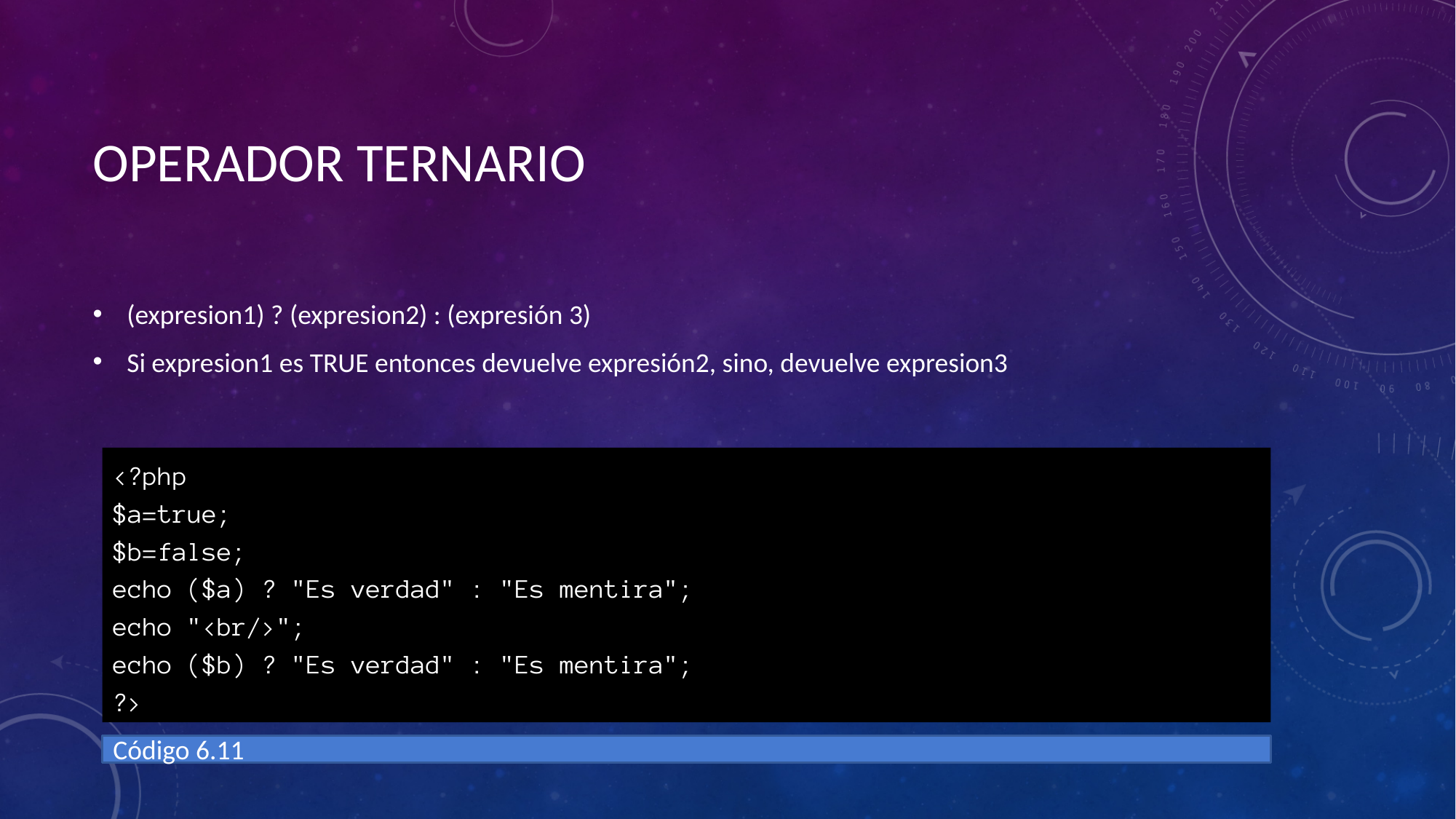

# Operador Ternario
(expresion1) ? (expresion2) : (expresión 3)
Si expresion1 es TRUE entonces devuelve expresión2, sino, devuelve expresion3
<?php
$a=true;
$b=false;
echo ($a) ? "Es verdad" : "Es mentira";
echo "<br/>";
echo ($b) ? "Es verdad" : "Es mentira";
?>
Código 6.11